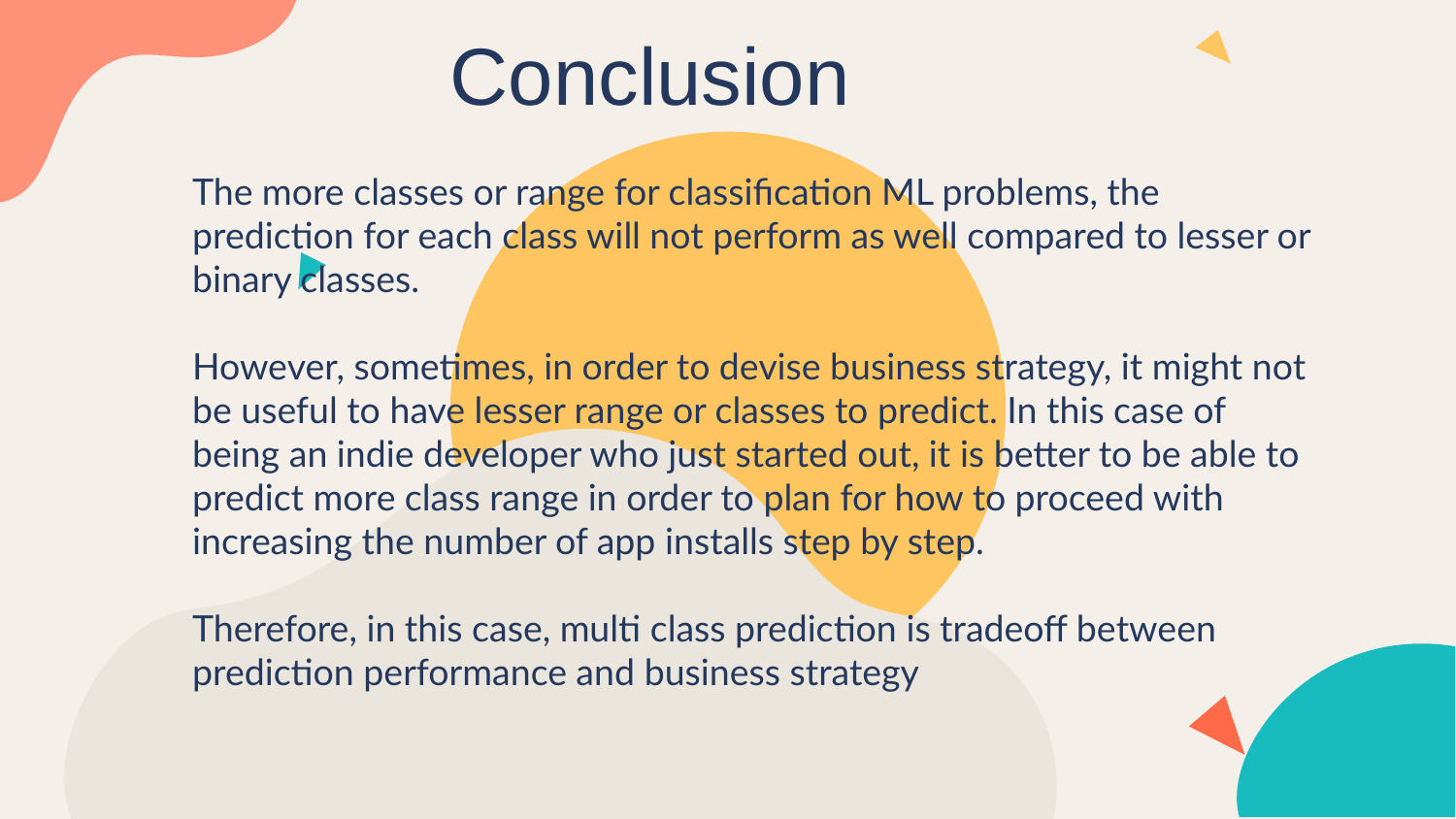

# Conclusion
The more classes or range for classification ML problems, the prediction for each class will not perform as well compared to lesser or binary classes.

However, sometimes, in order to devise business strategy, it might not be useful to have lesser range or classes to predict. In this case of being an indie developer who just started out, it is better to be able to predict more class range in order to plan for how to proceed with increasing the number of app installs step by step.

Therefore, in this case, multi class prediction is tradeoff between prediction performance and business strategy